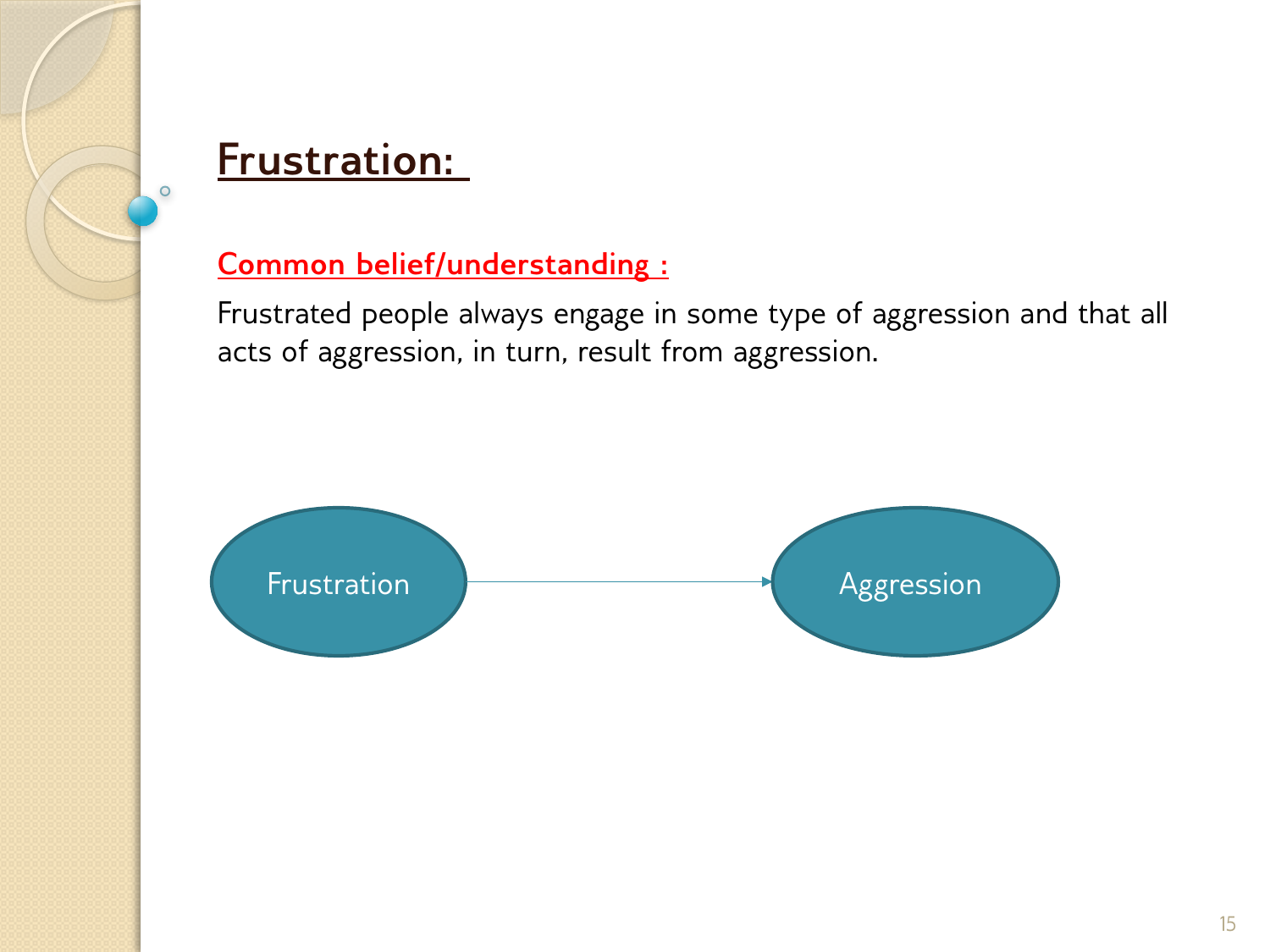

Frustration:

Common belief/understanding :
Frustrated people always engage in some type of aggression and that all acts of aggression, in turn, result from aggression.

Frustration
Aggression
15